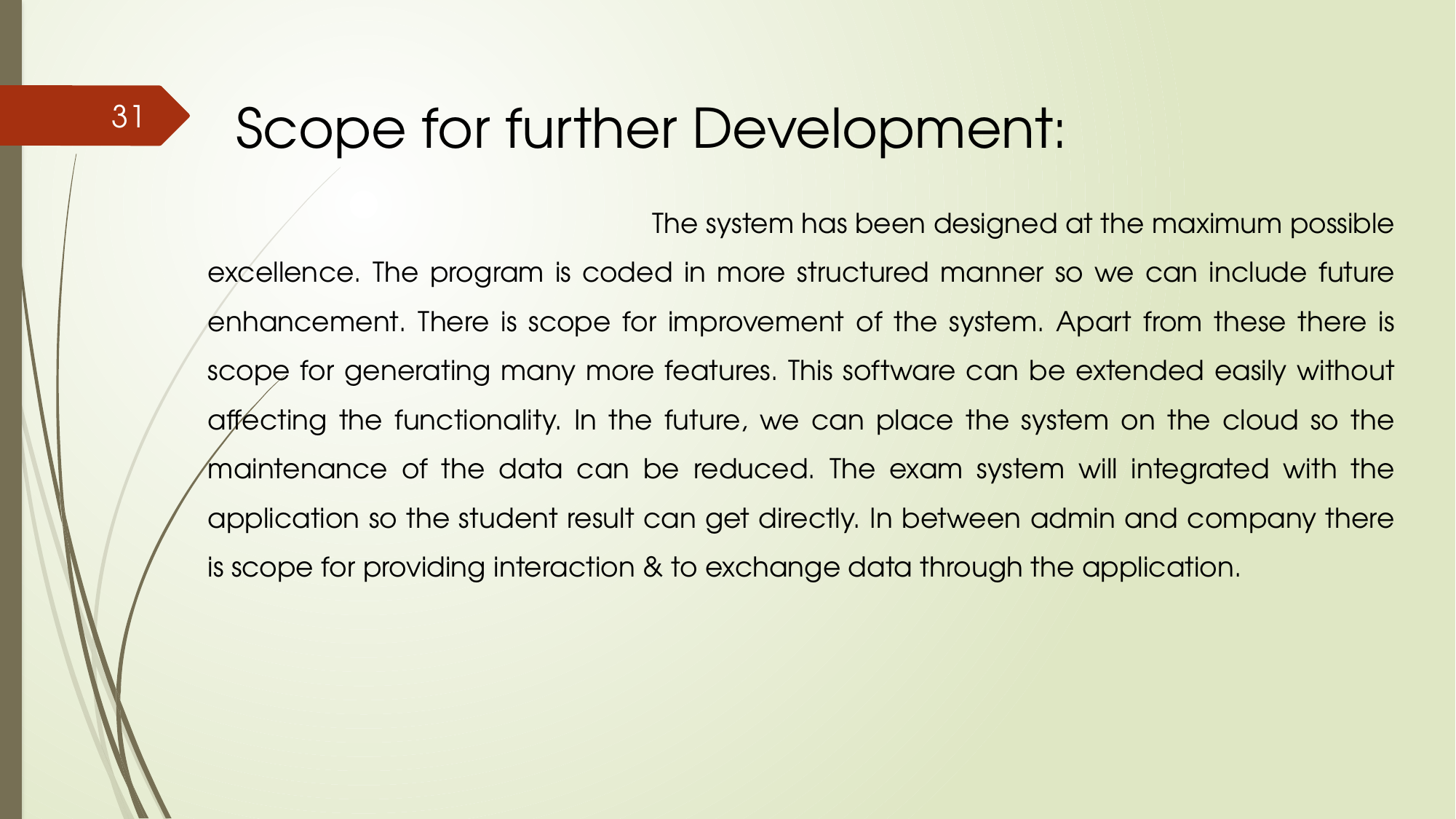

Scope for further Development:
31
                                                          The system has been designed at the maximum possible excellence. The program is coded in more structured manner so we can include future enhancement. There is scope for improvement of the system. Apart from these there is scope for generating many more features. This software can be extended easily without affecting the functionality. In the future, we can place the system on the cloud so the maintenance of the data can be reduced. The exam system will integrated with the application so the student result can get directly. In between admin and company there is scope for providing interaction & to exchange data through the application.